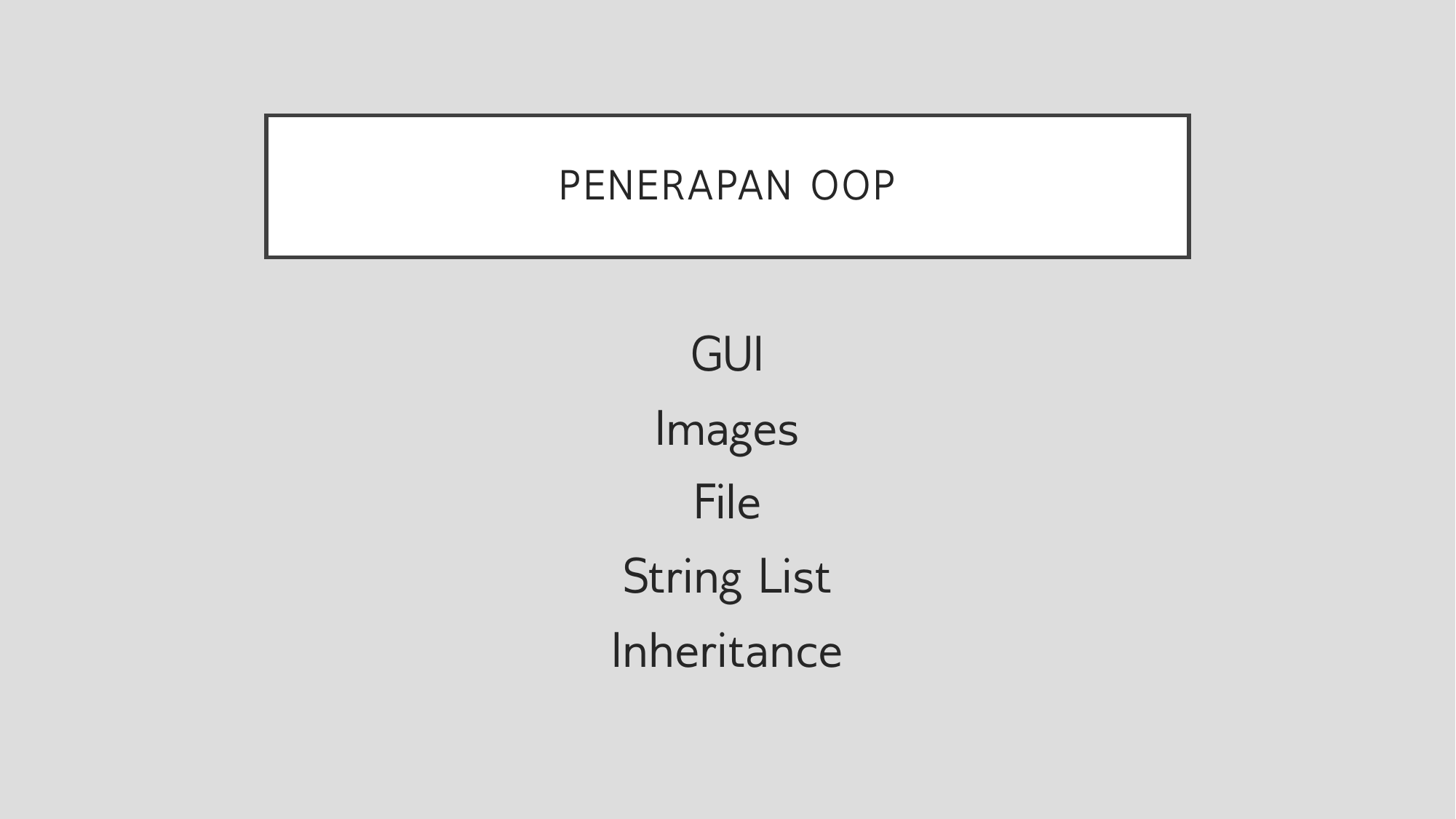

# PENERAPAN OOP
GUI
Images
File
String List
Inheritance